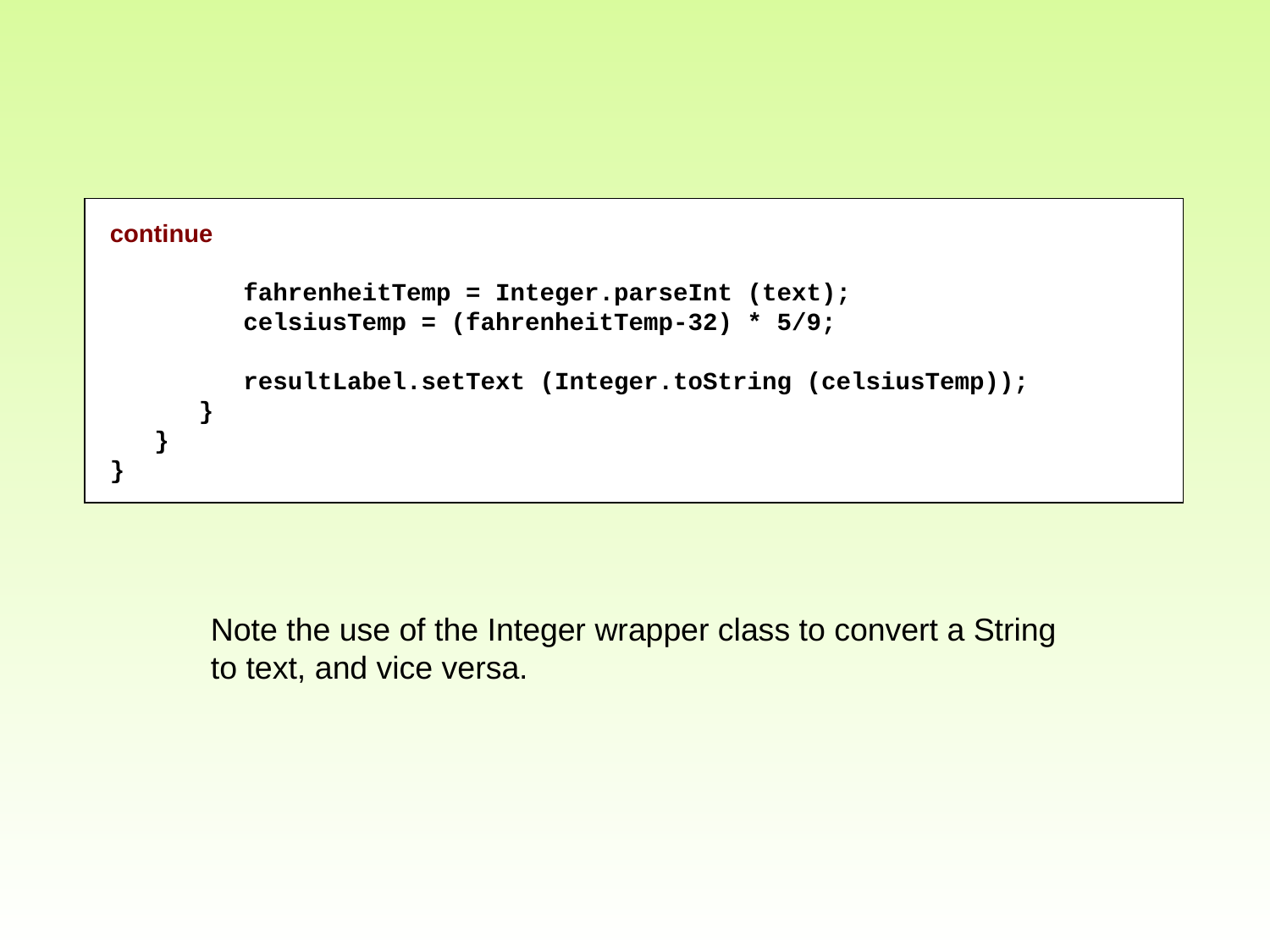

continue

         fahrenheitTemp = Integer.parseInt (text);
         celsiusTemp = (fahrenheitTemp-32) * 5/9;

         resultLabel.setText (Integer.toString (celsiusTemp));
      }
   }
}
Note the use of the Integer wrapper class to convert a String
to text, and vice versa.